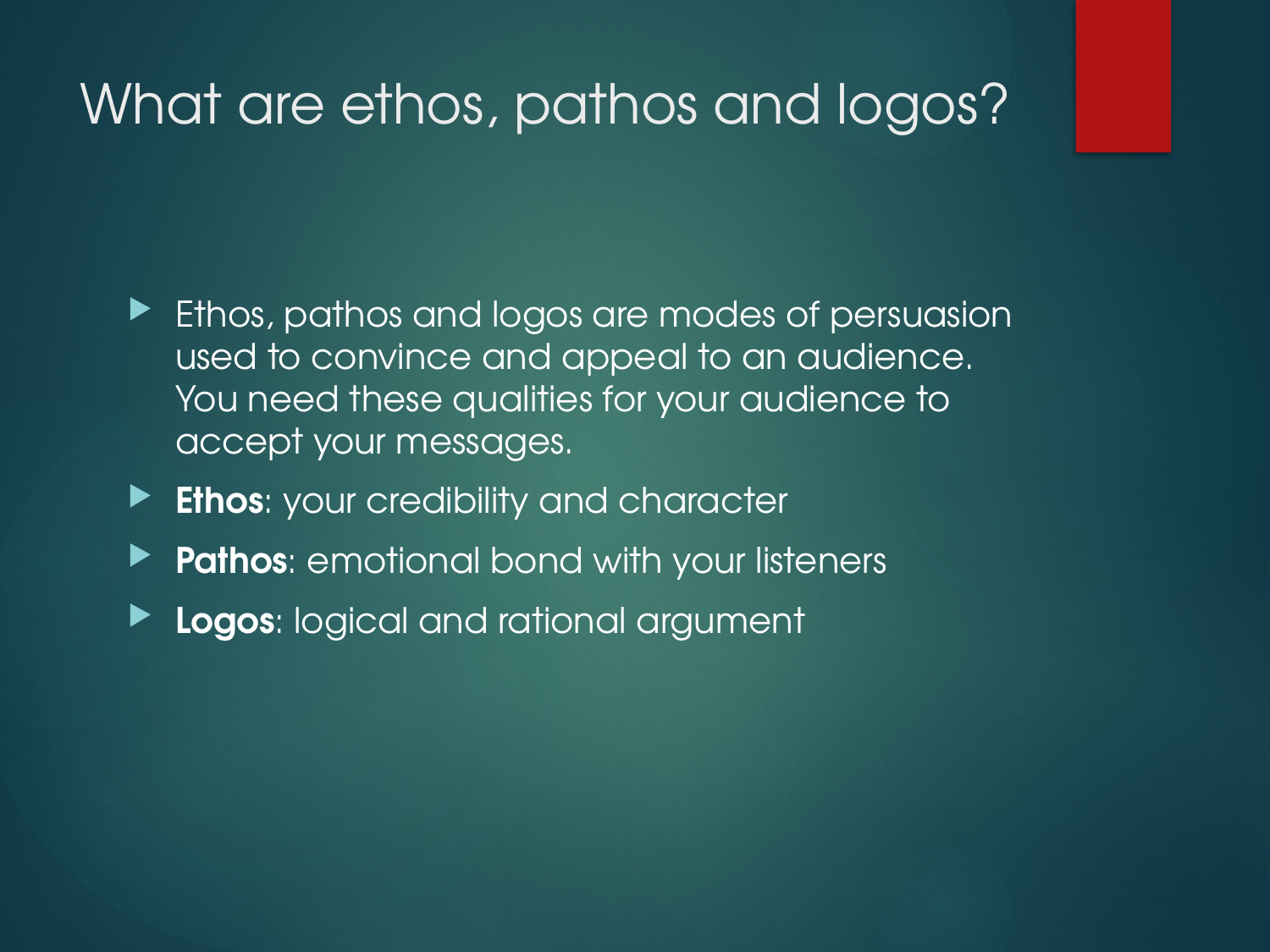

# What are ethos, pathos and logos?
Ethos, pathos and logos are modes of persuasion used to convince and appeal to an audience. You need these qualities for your audience to accept your messages.
Ethos: your credibility and character
Pathos: emotional bond with your listeners
Logos: logical and rational argument